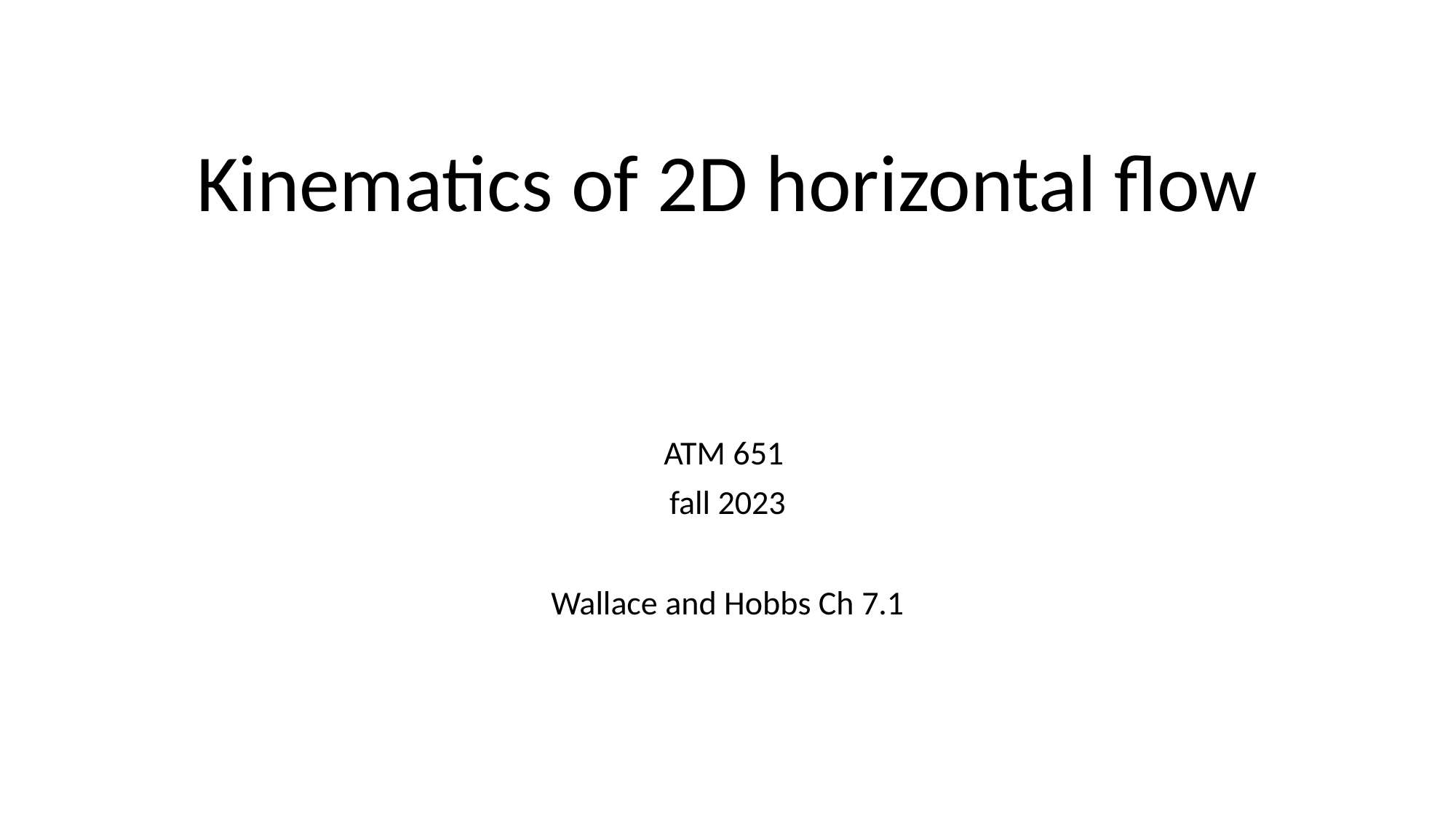

# Kinematics of 2D horizontal flow
ATM 651
fall 2023

Wallace and Hobbs Ch 7.1